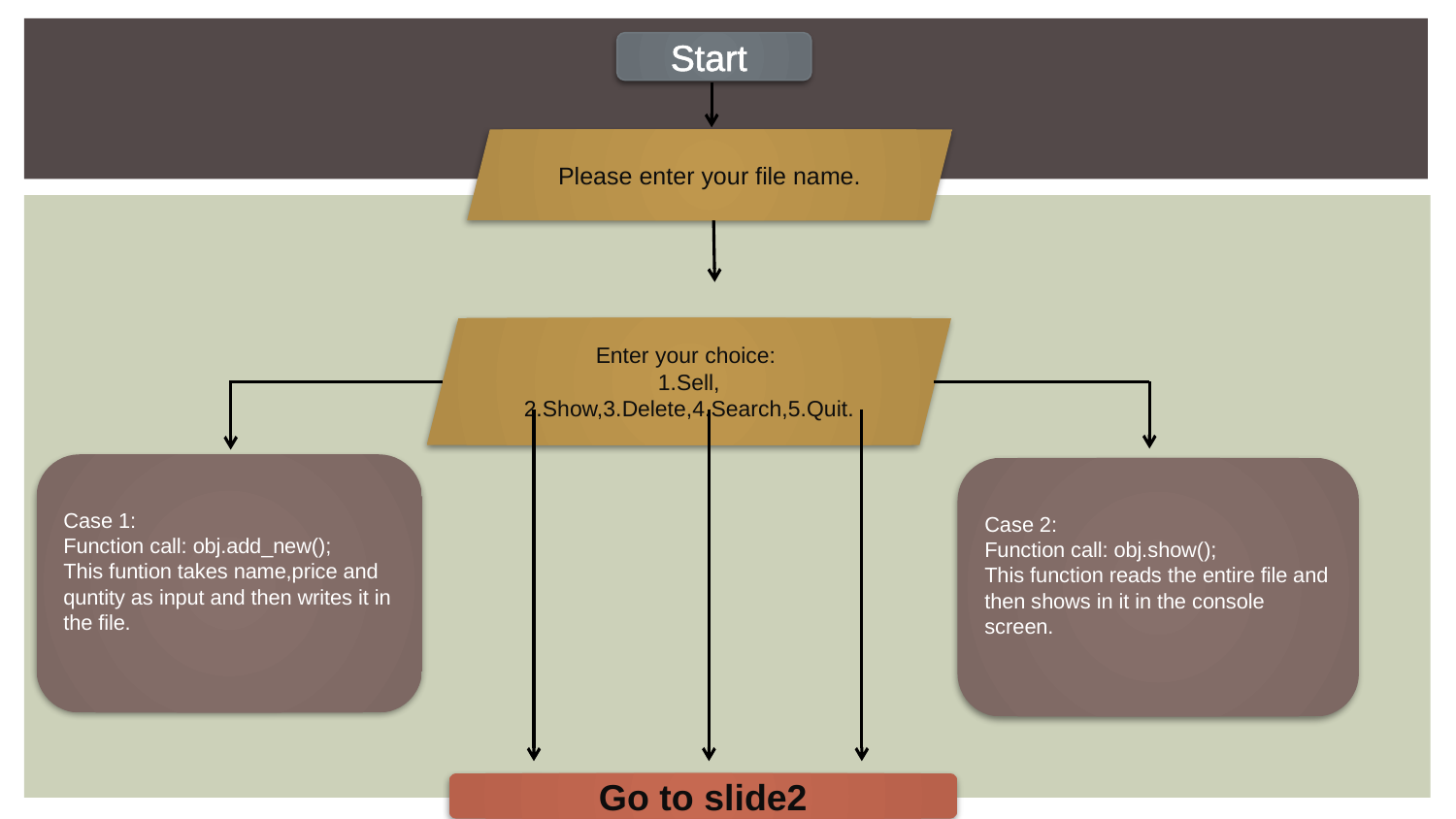

Start
Please enter your file name.
Enter your choice:
1.Sell, 2.Show,3.Delete,4.Search,5.Quit.

Case 1:
Function call: obj.add_new();
This funtion takes name,price and quntity as input and then writes it in the file.

Case 2:
Function call: obj.show();
This function reads the entire file and then shows in it in the console screen.

Go to slide2